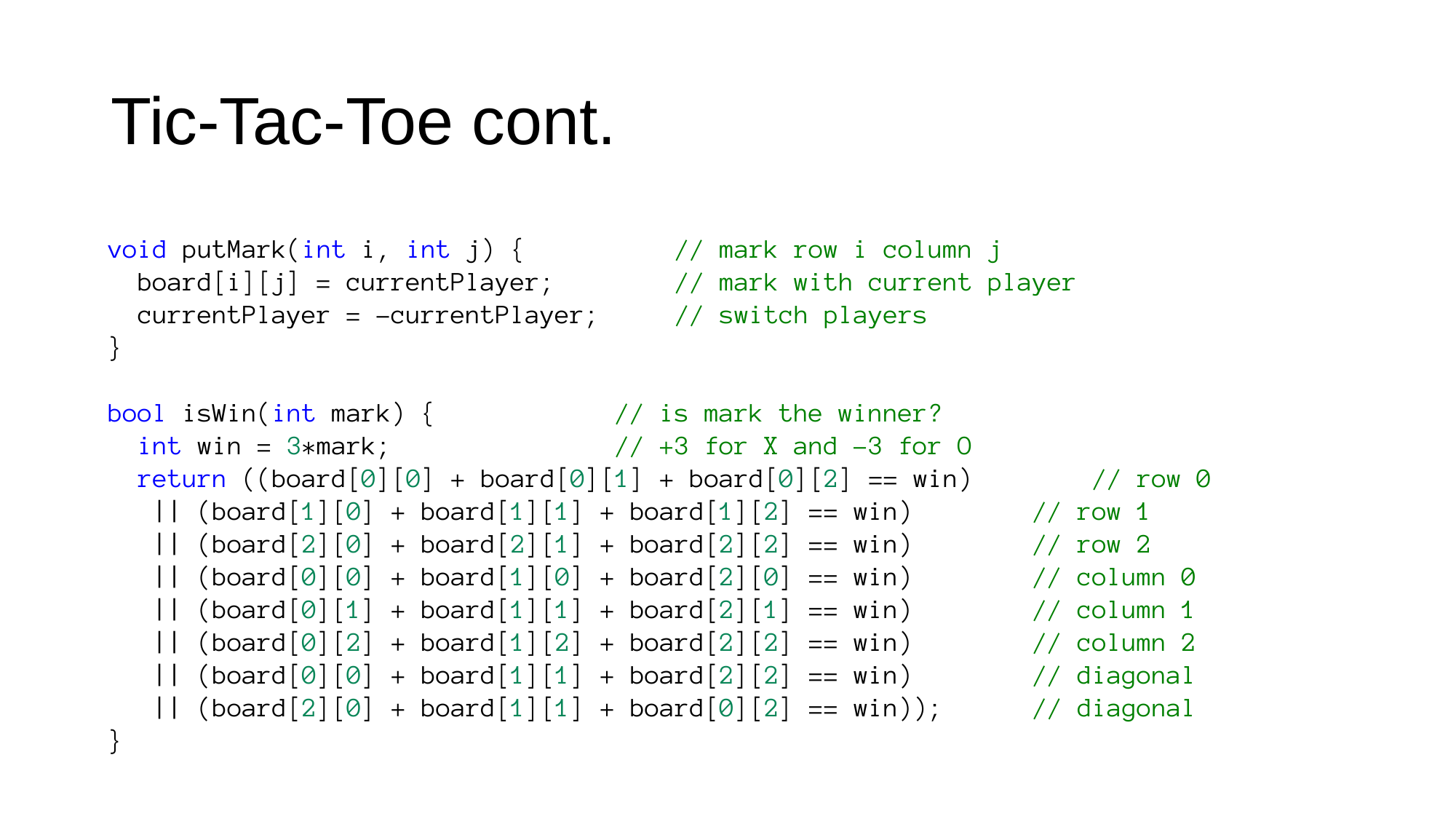

# Tic-Tac-Toe cont.
  void putMark(int i, int j) {          // mark row i column j
    board[i][j] = currentPlayer;        // mark with current player
    currentPlayer = -currentPlayer;     // switch players
  }
  bool isWin(int mark) {            // is mark the winner?
    int win = 3*mark;               // +3 for X and -3 for O
    return ((board[0][0] + board[0][1] + board[0][2] == win)        // row 0
     || (board[1][0] + board[1][1] + board[1][2] == win)        // row 1
     || (board[2][0] + board[2][1] + board[2][2] == win)        // row 2
     || (board[0][0] + board[1][0] + board[2][0] == win)        // column 0
     || (board[0][1] + board[1][1] + board[2][1] == win)        // column 1
     || (board[0][2] + board[1][2] + board[2][2] == win)        // column 2
     || (board[0][0] + board[1][1] + board[2][2] == win)        // diagonal
     || (board[2][0] + board[1][1] + board[0][2] == win));      // diagonal
  }